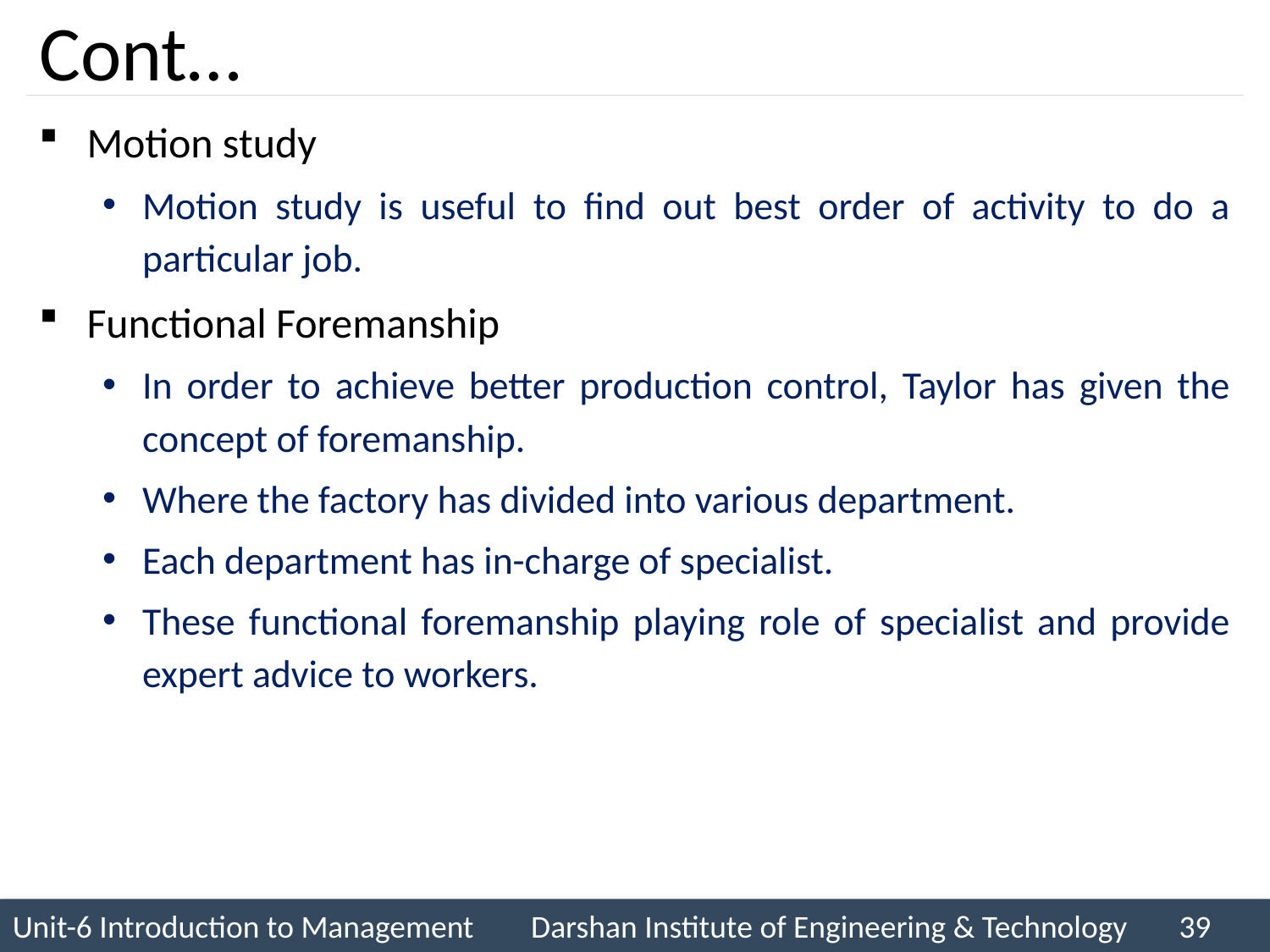

# Cont…
Motion study
Motion study is useful to find out best order of activity to do a particular job.
Functional Foremanship
In order to achieve better production control, Taylor has given the concept of foremanship.
Where the factory has divided into various department.
Each department has in-charge of specialist.
These functional foremanship playing role of specialist and provide expert advice to workers.